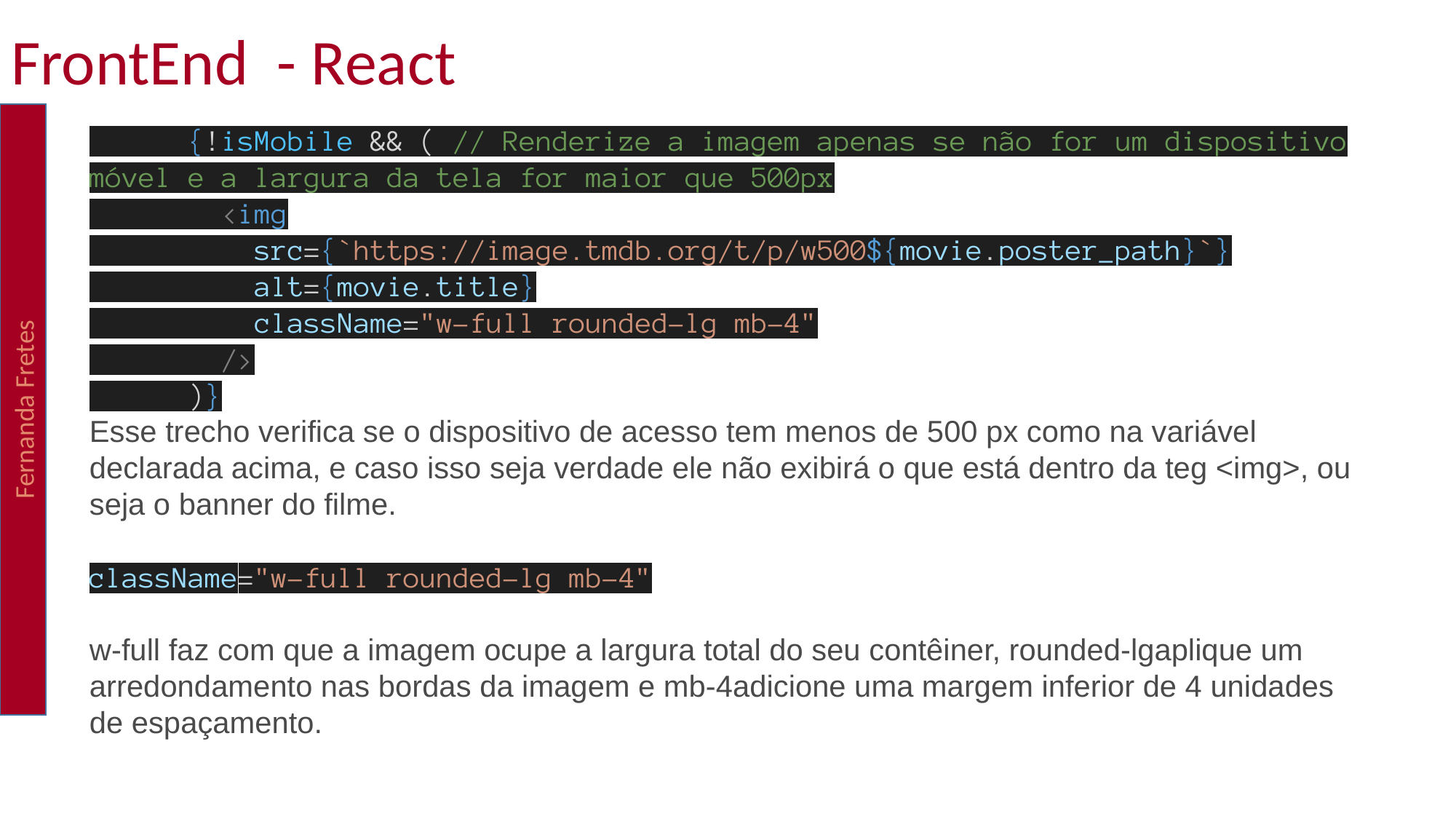

FrontEnd  - React
Fernanda Fretes
      {!isMobile && ( // Renderize a imagem apenas se não for um dispositivo móvel e a largura da tela for maior que 500px
        <img
          src={`https://image.tmdb.org/t/p/w500${movie.poster_path}`}
          alt={movie.title}
          className="w-full rounded-lg mb-4"
        />
      )}
Esse trecho verifica se o dispositivo de acesso tem menos de 500 px como na variável declarada acima, e caso isso seja verdade ele não exibirá o que está dentro da teg <img>, ou seja o banner do filme.

className="w-full rounded-lg mb-4"

w-full faz com que a imagem ocupe a largura total do seu contêiner, rounded-lgaplique um arredondamento nas bordas da imagem e mb-4adicione uma margem inferior de 4 unidades de espaçamento.